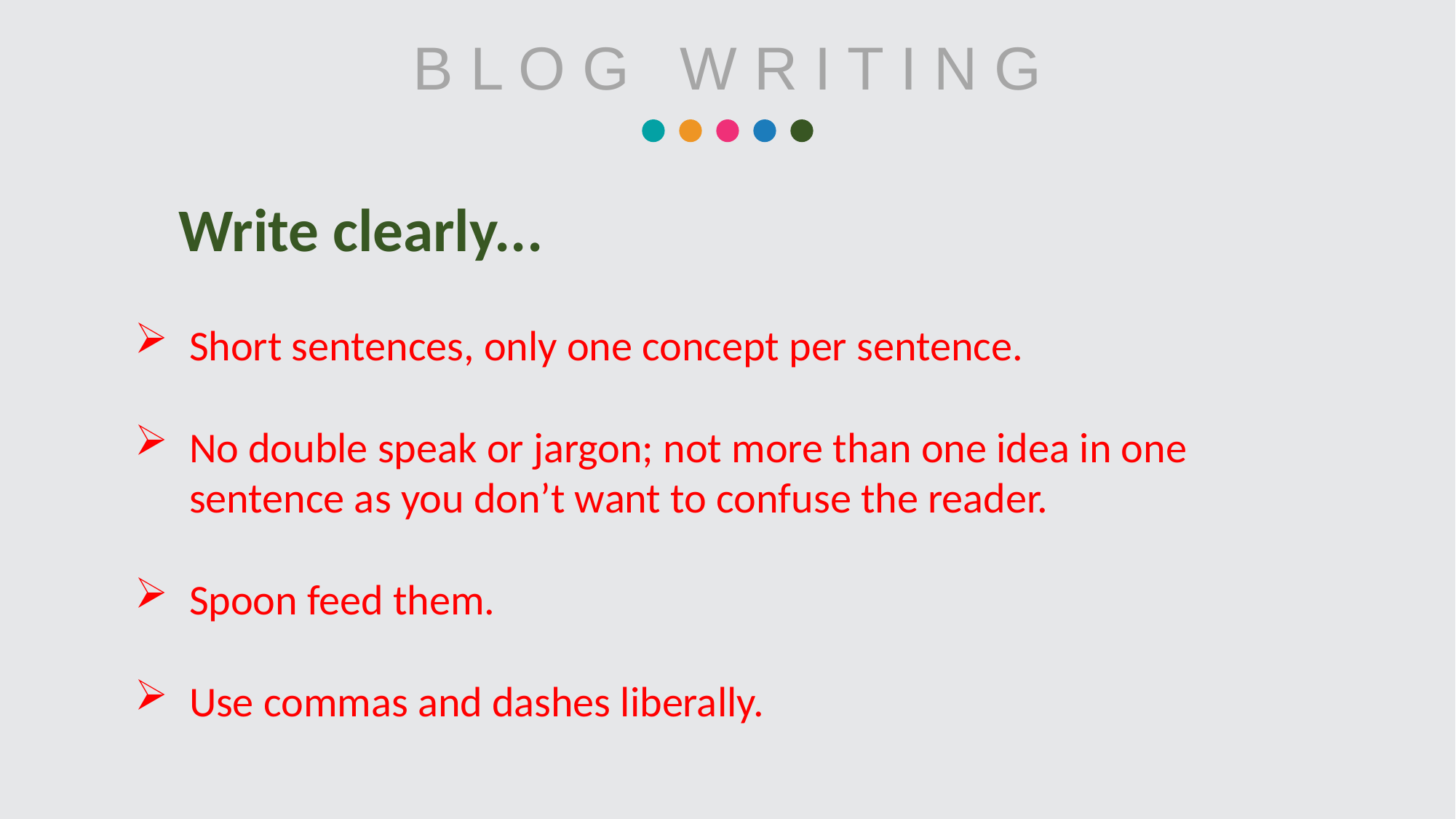

B L O G   W R I T I N G

Write clearly...
Short sentences, only one concept per sentence.

No double speak or jargon; not more than one idea in one sentence as you don’t want to confuse the reader.

Spoon feed them.

Use commas and dashes liberally.